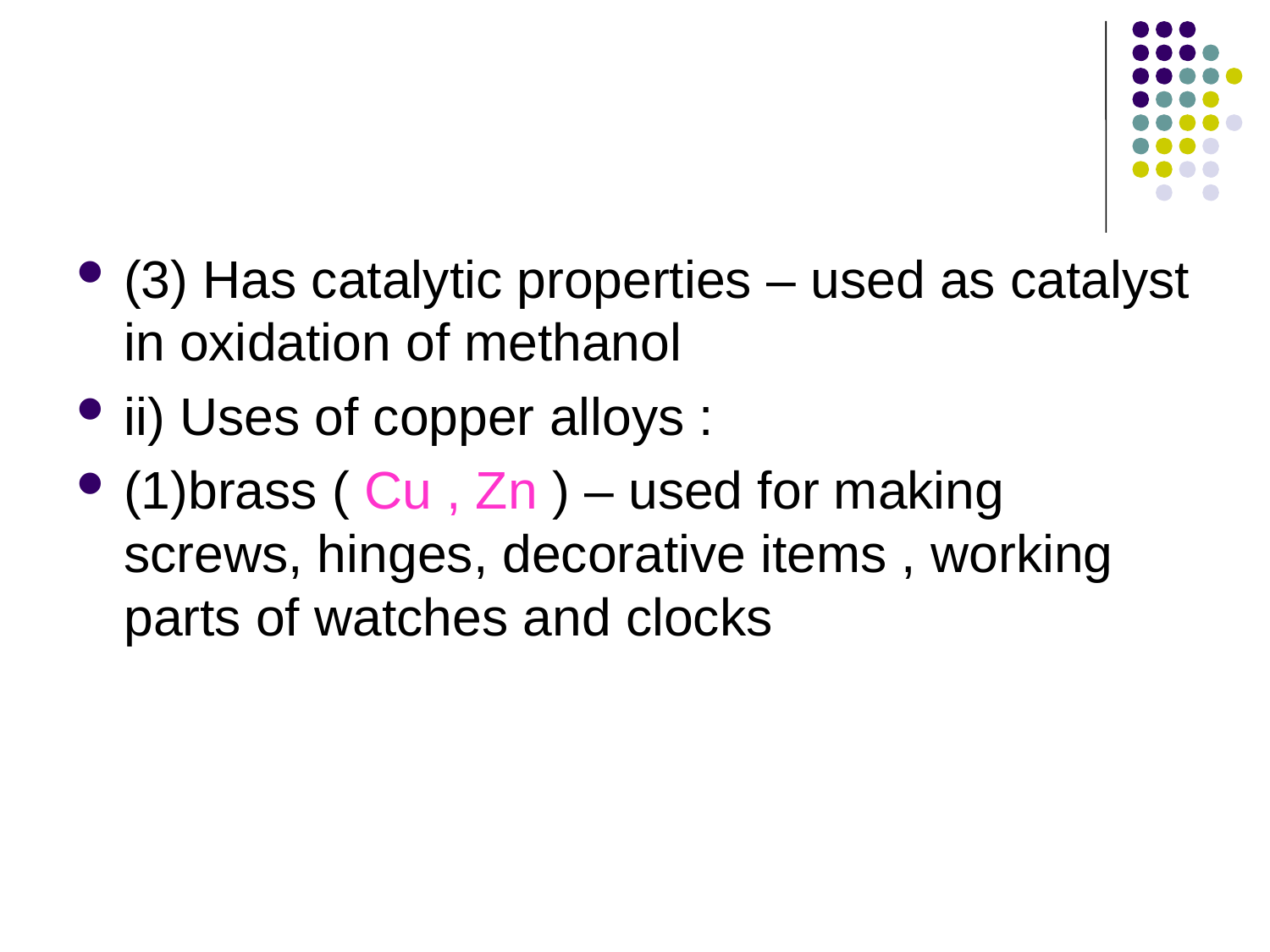

#
(3) Has catalytic properties – used as catalyst in oxidation of methanol
ii) Uses of copper alloys :
(1)brass ( Cu , Zn ) – used for making screws, hinges, decorative items , working parts of watches and clocks